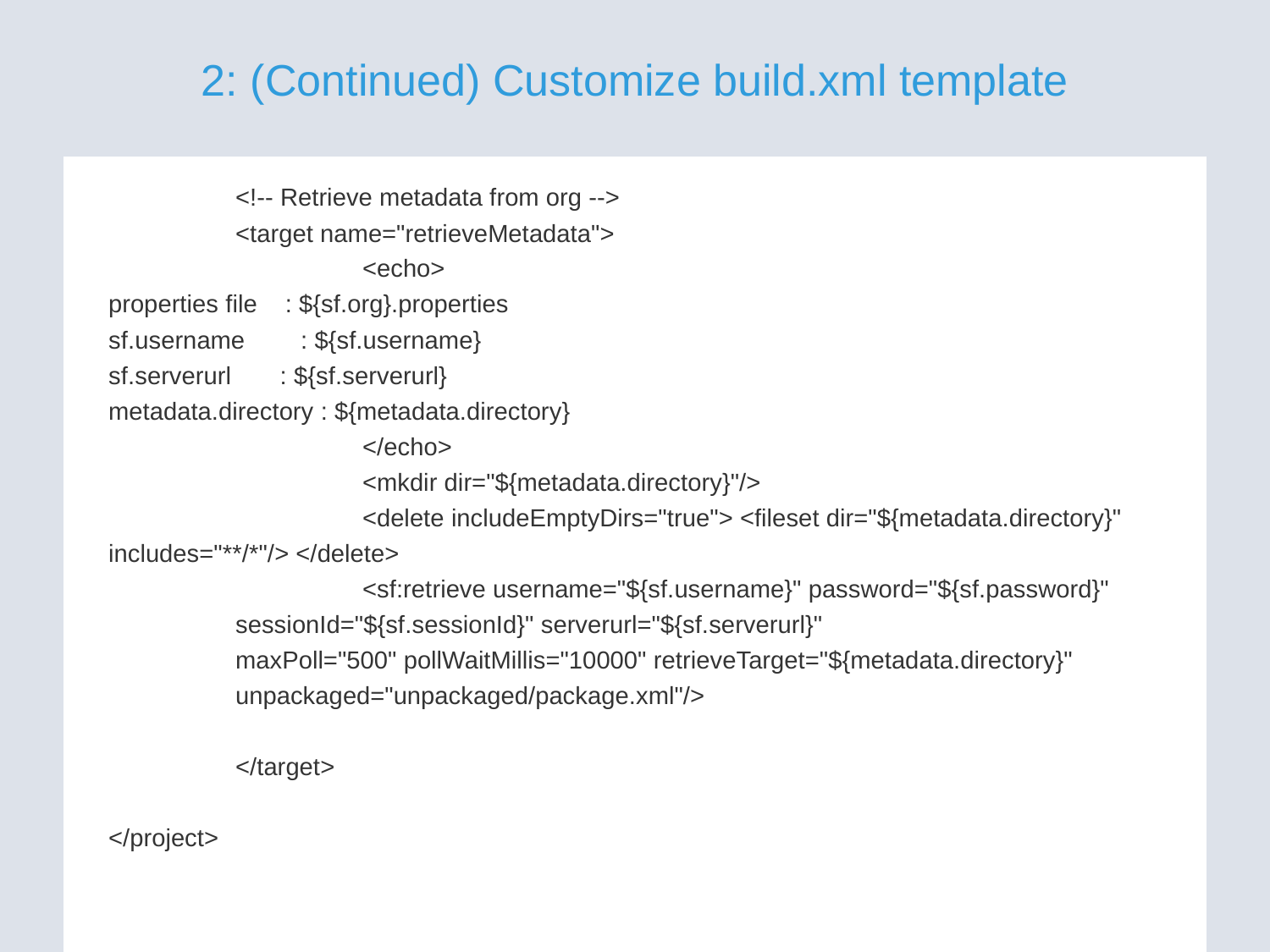

# 2: (Continued) Customize build.xml template
 	<!-- Retrieve metadata from org -->
	<target name="retrieveMetadata">
		<echo>
properties file    : ${sf.org}.properties
sf.username        : ${sf.username}
sf.serverurl       : ${sf.serverurl}
metadata.directory : ${metadata.directory}
		</echo>
		<mkdir dir="${metadata.directory}"/>
		<delete includeEmptyDirs="true"> <fileset dir="${metadata.directory}" includes="**/*"/> </delete>
		<sf:retrieve username="${sf.username}" password="${sf.password}"
      	sessionId="${sf.sessionId}" serverurl="${sf.serverurl}"
      	maxPoll="500" pollWaitMillis="10000" retrieveTarget="${metadata.directory}"
      	unpackaged="unpackaged/package.xml"/>

	</target>

</project>
6/2/16
© 2015 Acumen Solutions. All Rights Reserved. www.acumensolutions.com
4